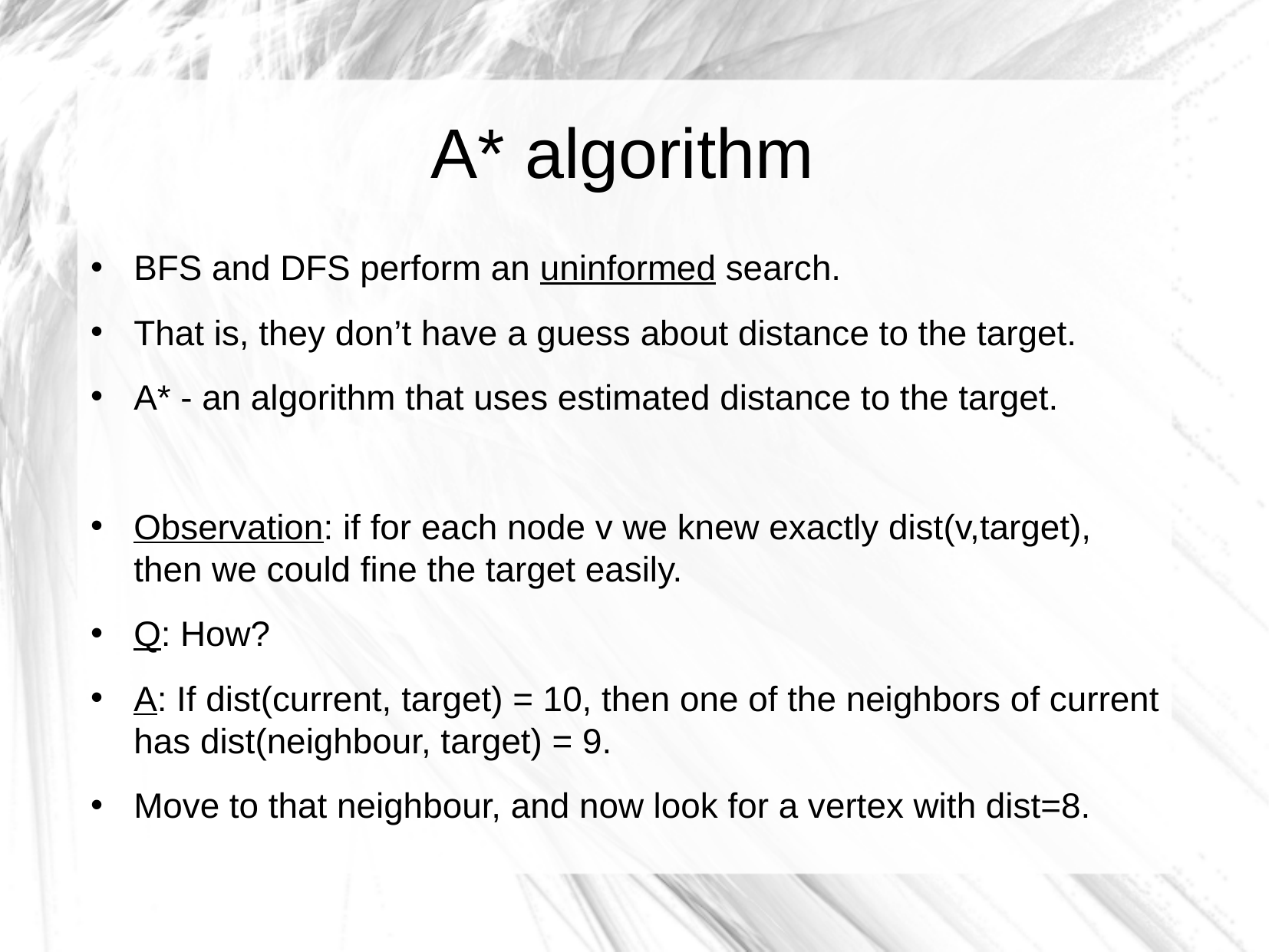

A* algorithm
BFS and DFS perform an uninformed search.
That is, they don’t have a guess about distance to the target.
A* - an algorithm that uses estimated distance to the target.

Observation: if for each node v we knew exactly dist(v,target),
then we could fine the target easily.
Q: How?
A: If dist(current, target) = 10, then one of the neighbors of current has dist(neighbour, target) = 9.
Move to that neighbour, and now look for a vertex with dist=8.